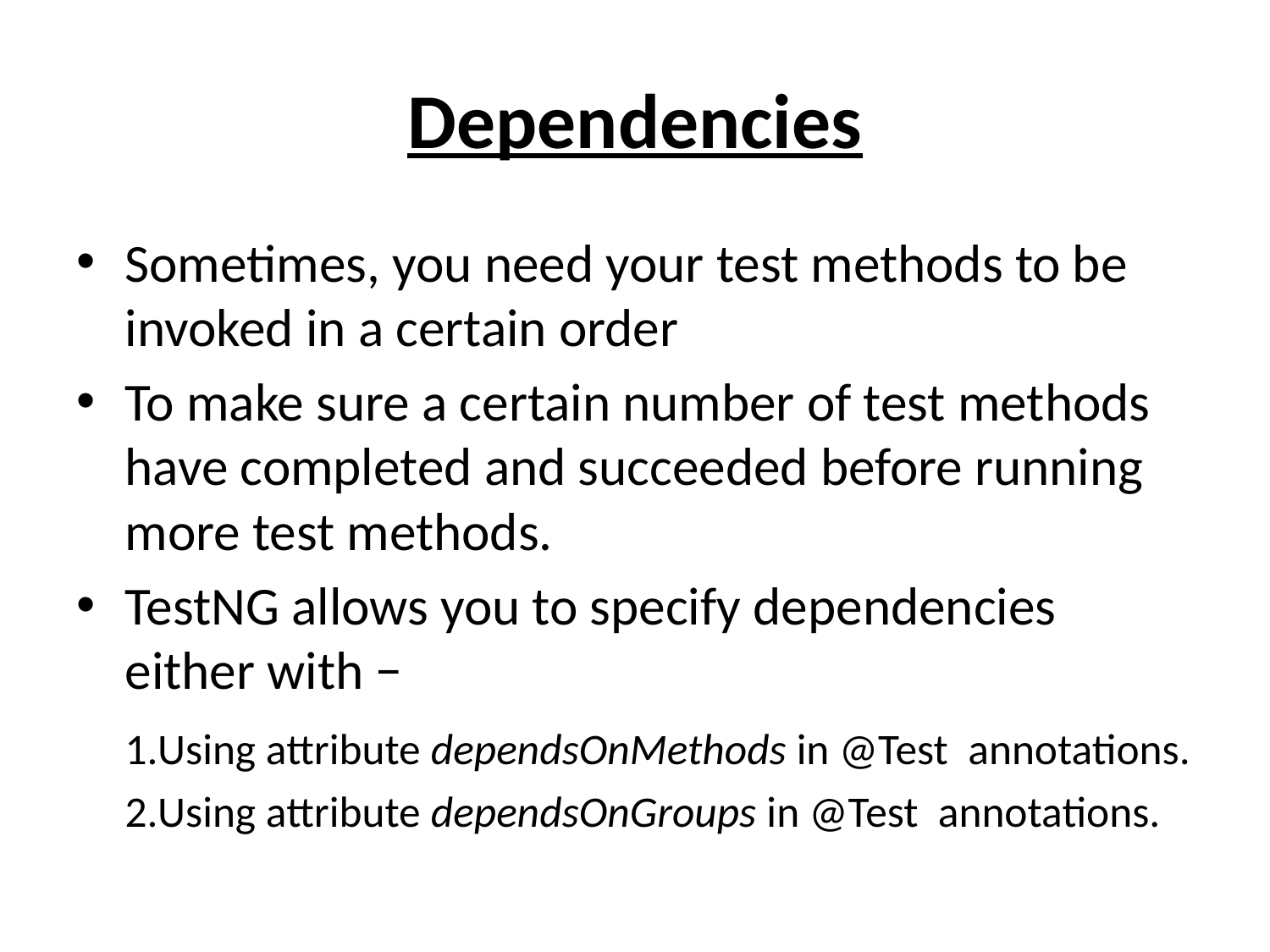

# Dependencies
Sometimes, you need your test methods to be invoked in a certain order
To make sure a certain number of test methods have completed and succeeded before running more test methods.
TestNG allows you to specify dependencies either with −
	1.Using attribute dependsOnMethods in @Test  annotations.
	2.Using attribute dependsOnGroups in @Test  annotations.